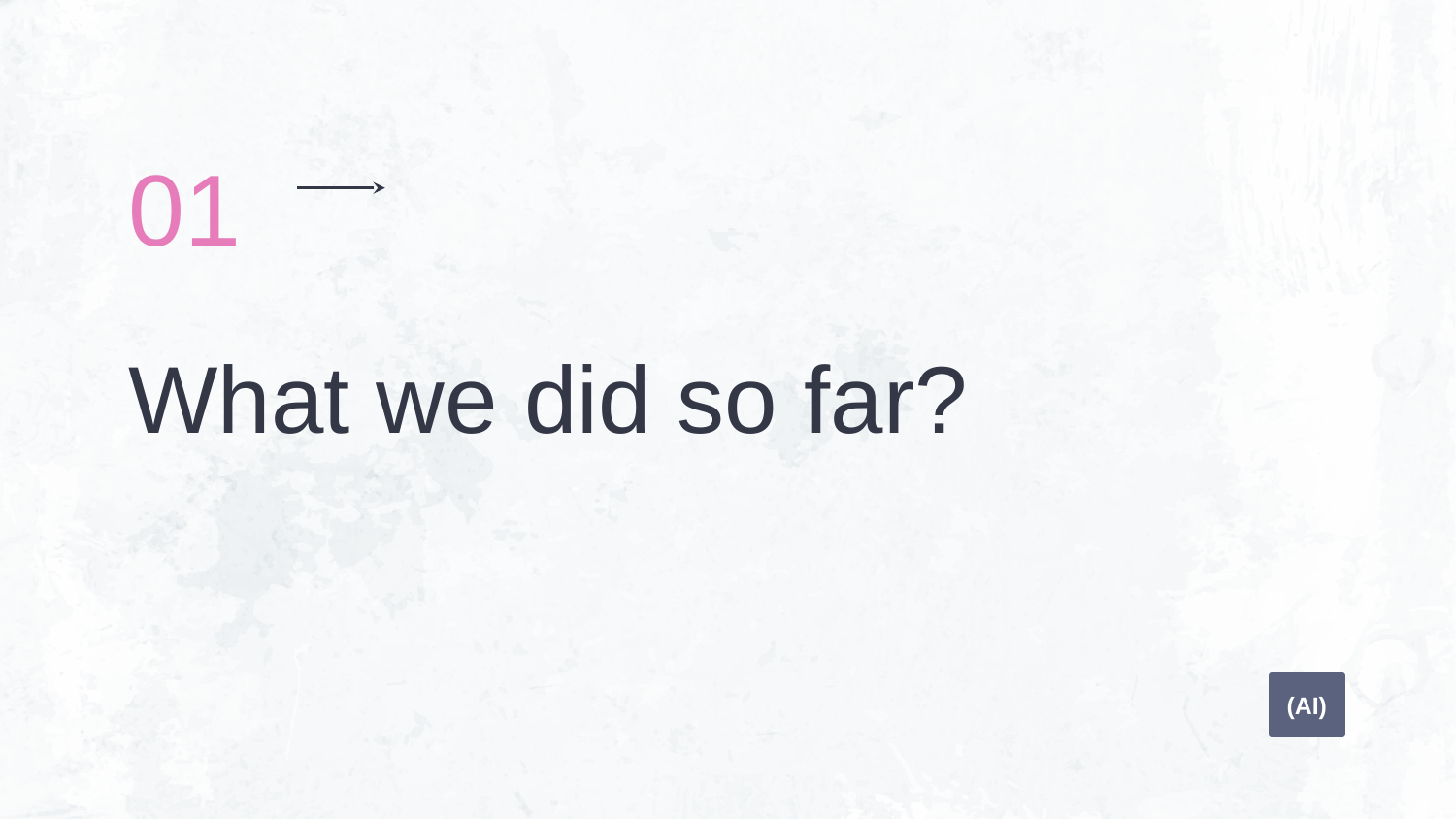

01
# What we did so far?
(AI)